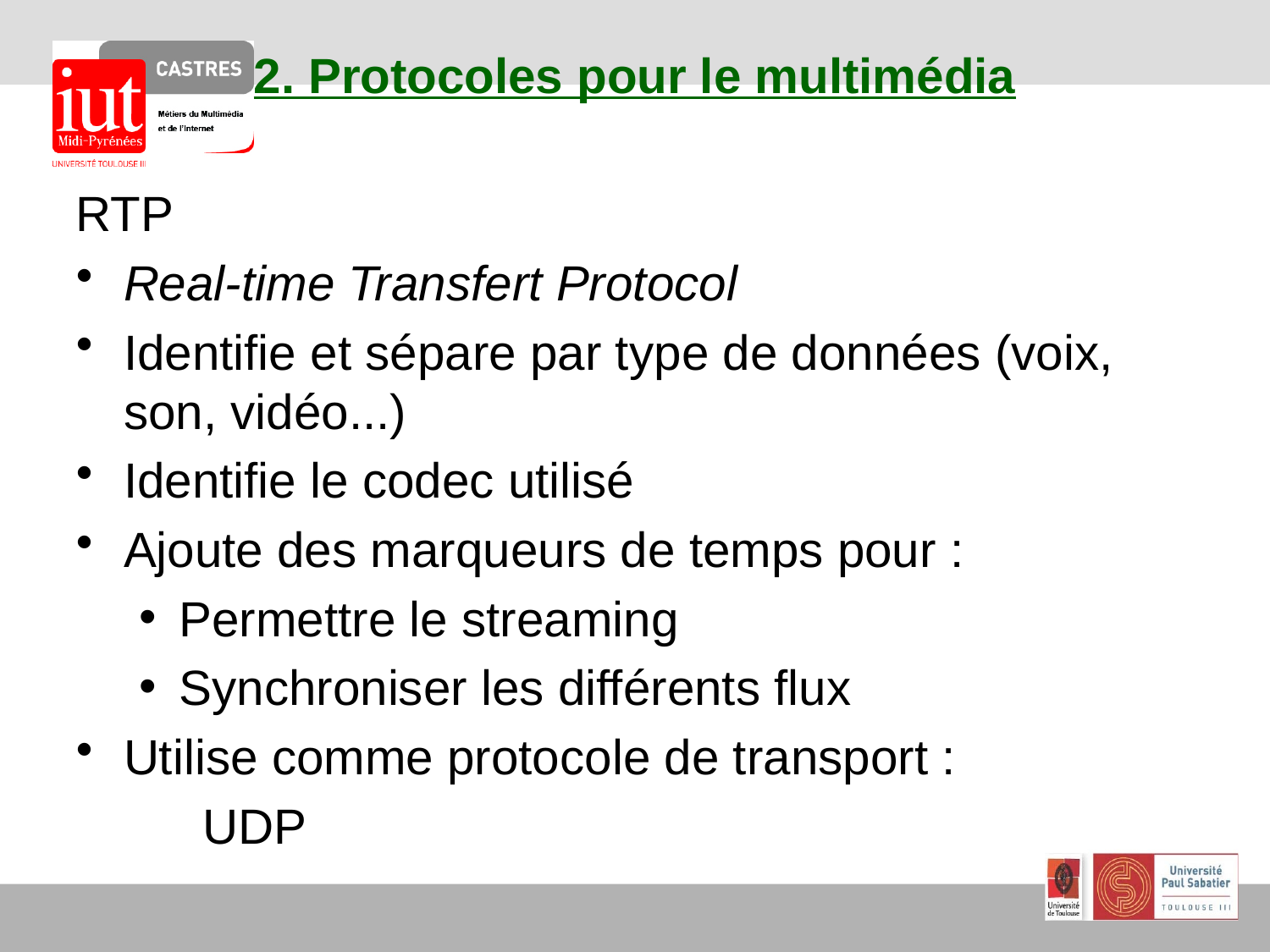

# 2. Protocoles pour le multimédia
RTP
Real-time Transfert Protocol
Identifie et sépare par type de données (voix, son, vidéo...)
Identifie le codec utilisé
Ajoute des marqueurs de temps pour :
Permettre le streaming
Synchroniser les différents flux
Utilise comme protocole de transport :
	UDP